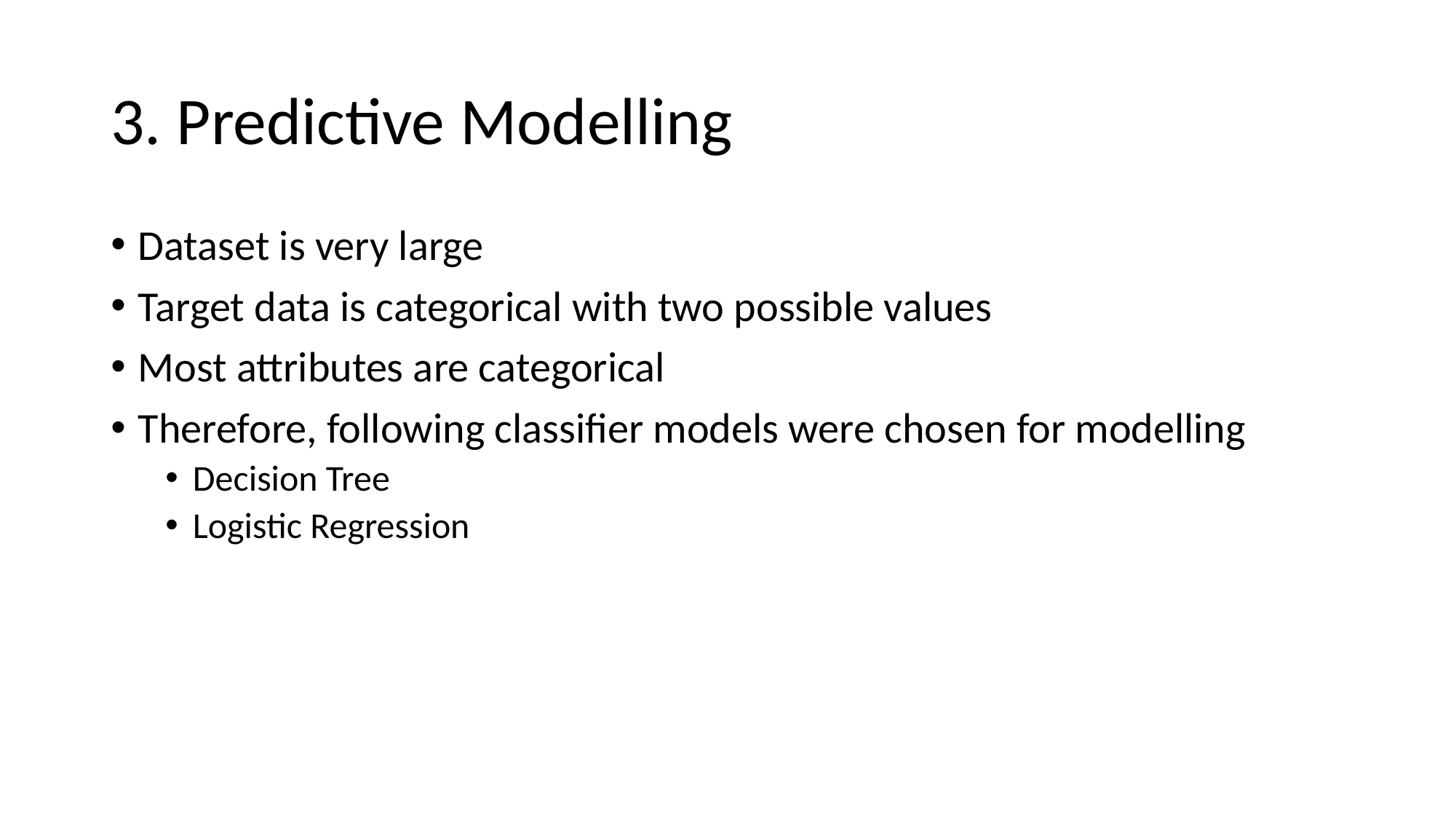

# 3. Predictive Modelling
Dataset is very large
Target data is categorical with two possible values
Most attributes are categorical
Therefore, following classifier models were chosen for modelling
Decision Tree
Logistic Regression